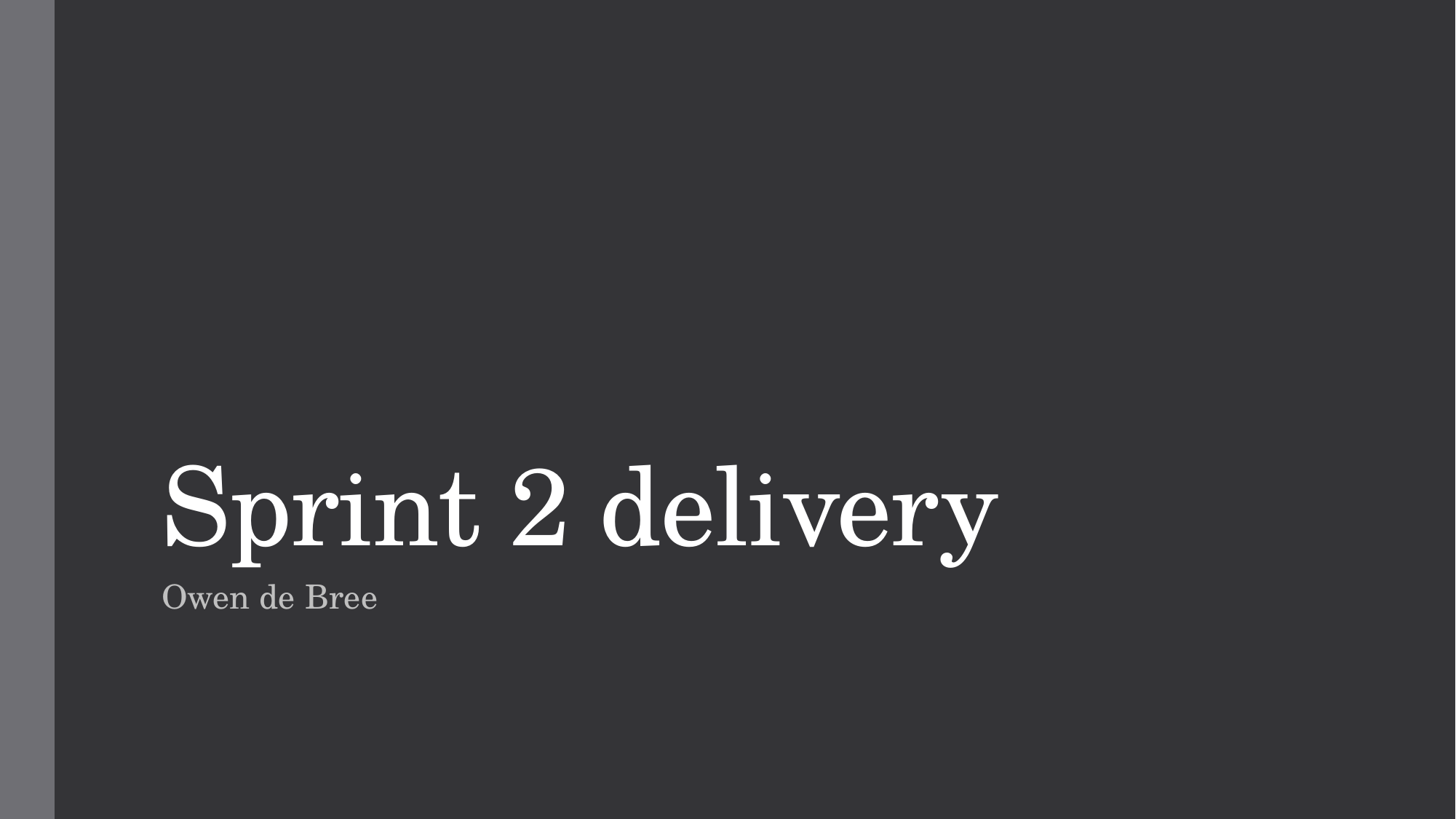

# Sprint 2 delivery
Owen de Bree